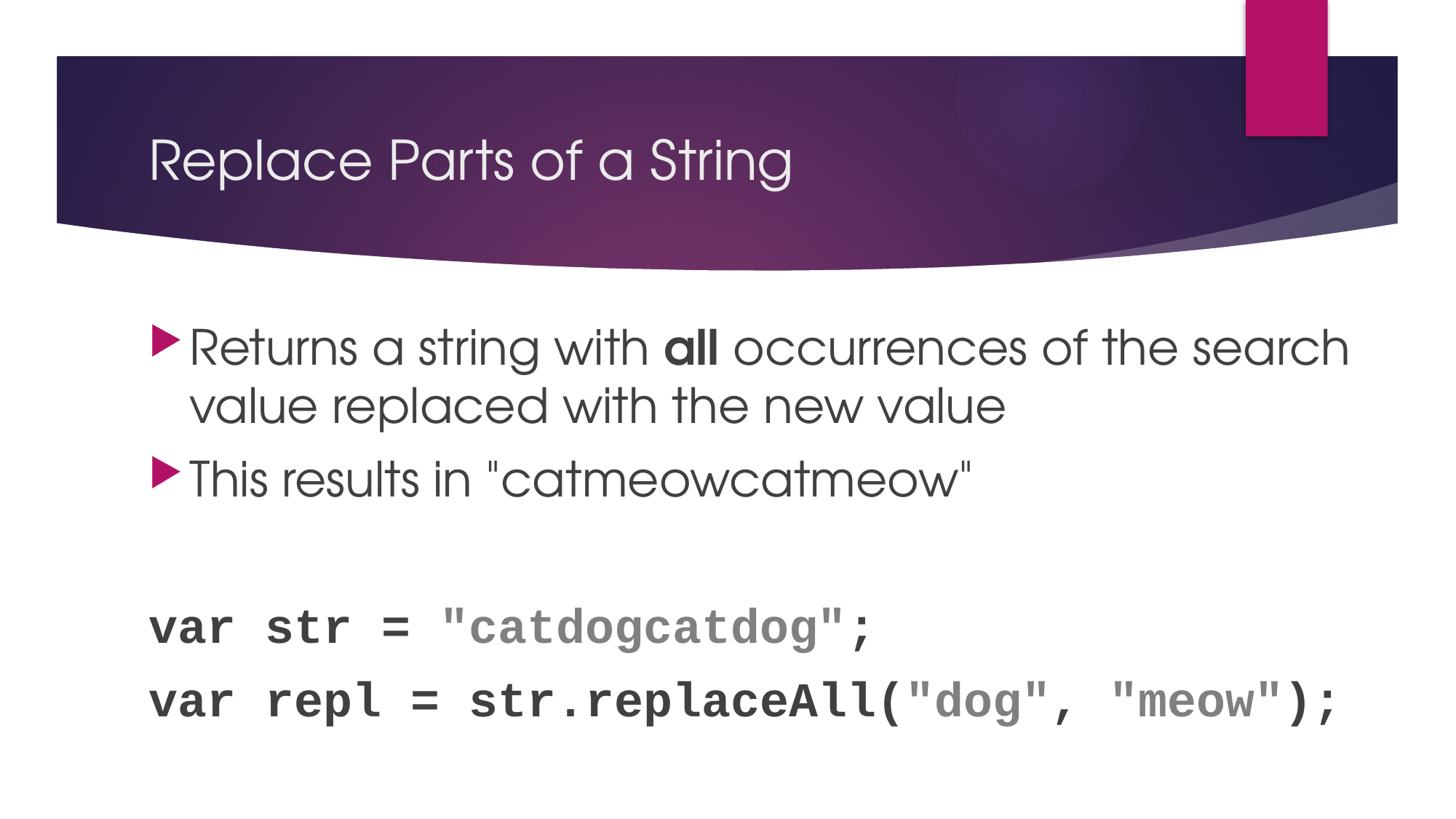

# Replace Parts of a String
Returns a string with all occurrences of the search value replaced with the new value
This results in "catmeowcatmeow"

var str = "catdogcatdog";
var repl = str.replaceAll("dog", "meow");